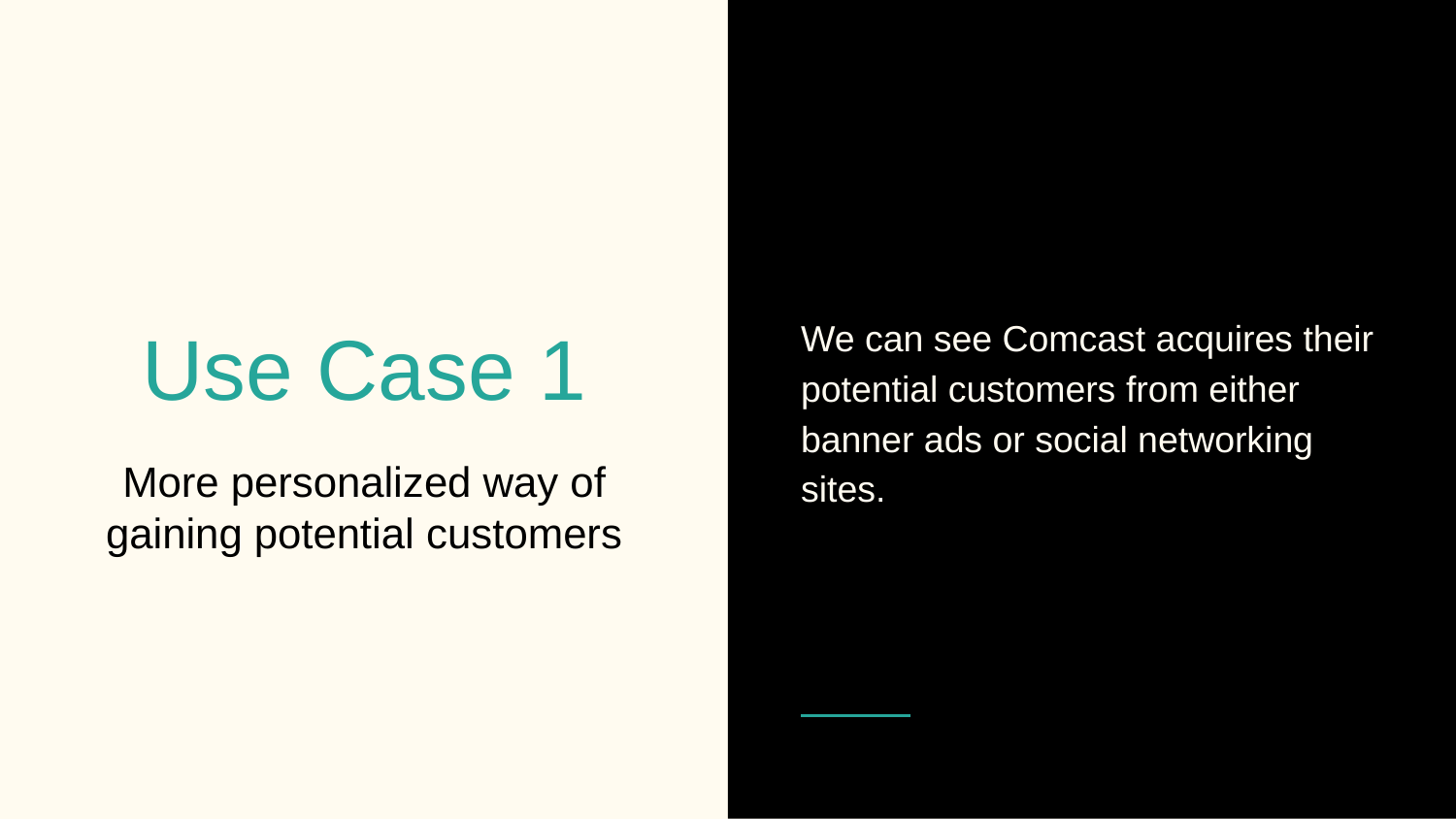

We can see Comcast acquires their potential customers from either banner ads or social networking sites.
# Use Case 1
More personalized way of gaining potential customers